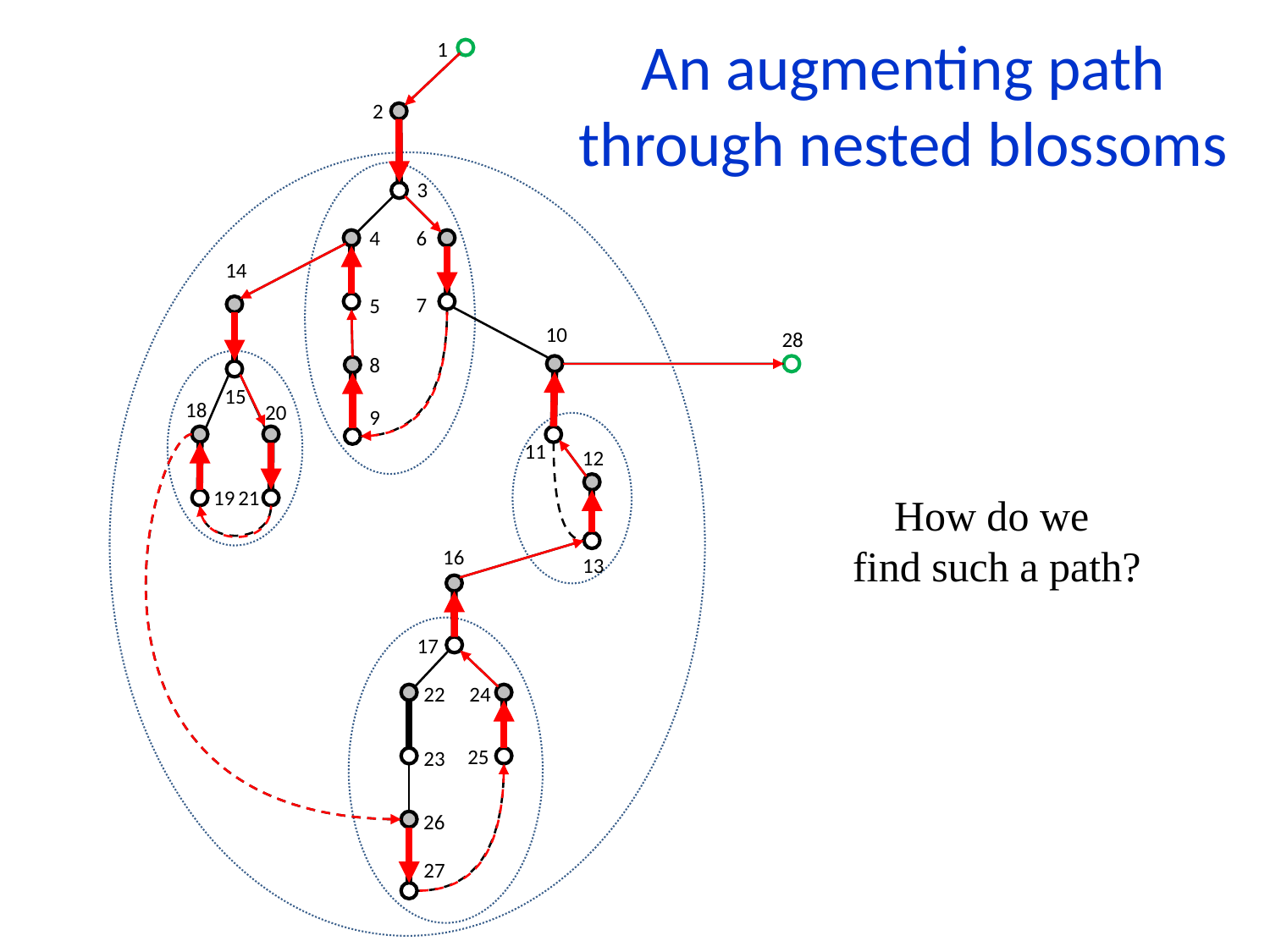

An augmenting path through nested blossoms
1

2

3

4
6

14
7
5

10
28
8

15
18
20
9

11
12

19
21
How do we
find such a path?

16
13

17

22
24

25
23

26

27